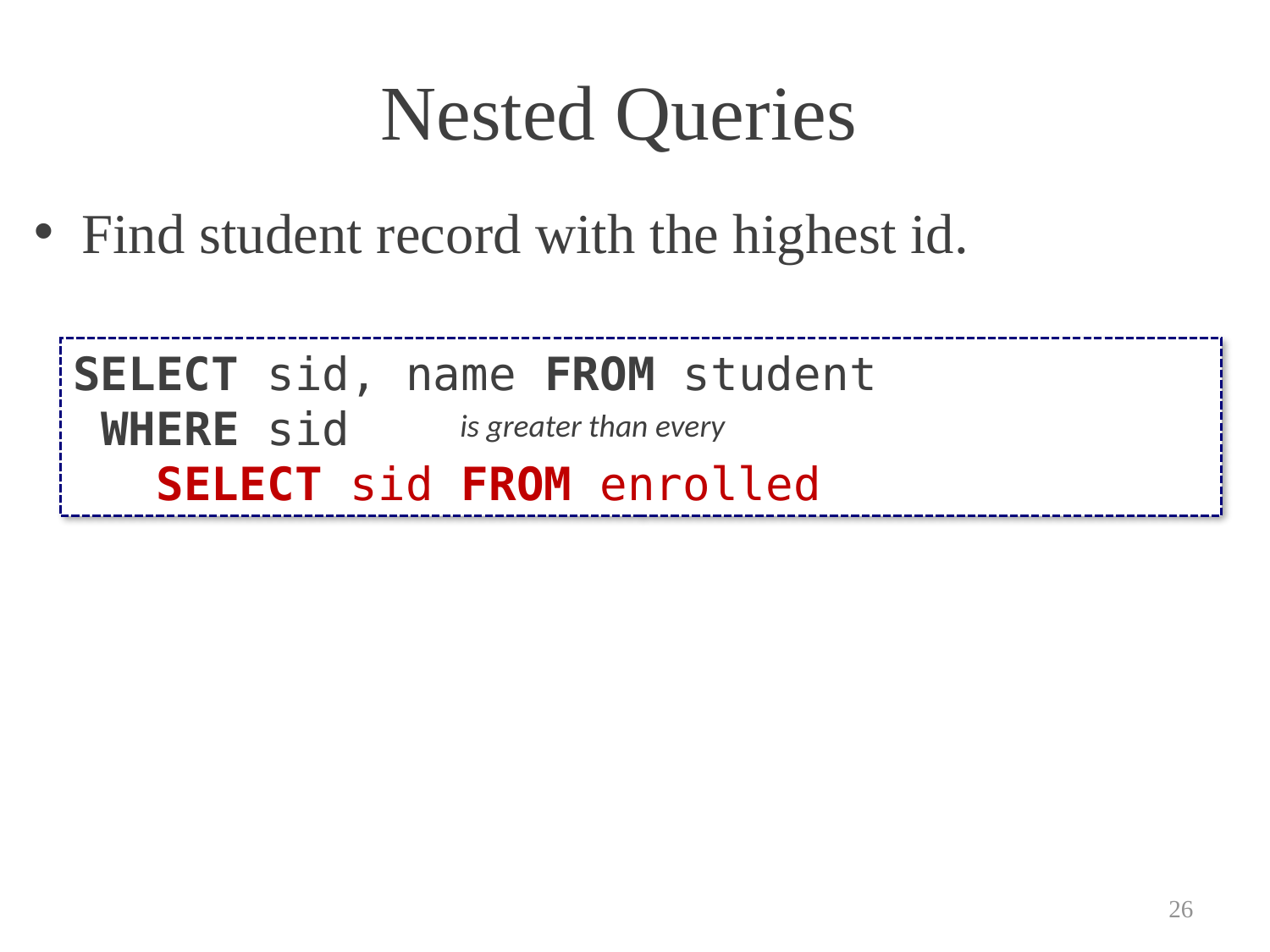

# Nested Queries
Find student record with the highest id.
SELECT sid, name FROM student
 WHERE sid
   SELECT sid FROM enrolled
is greater than every

26